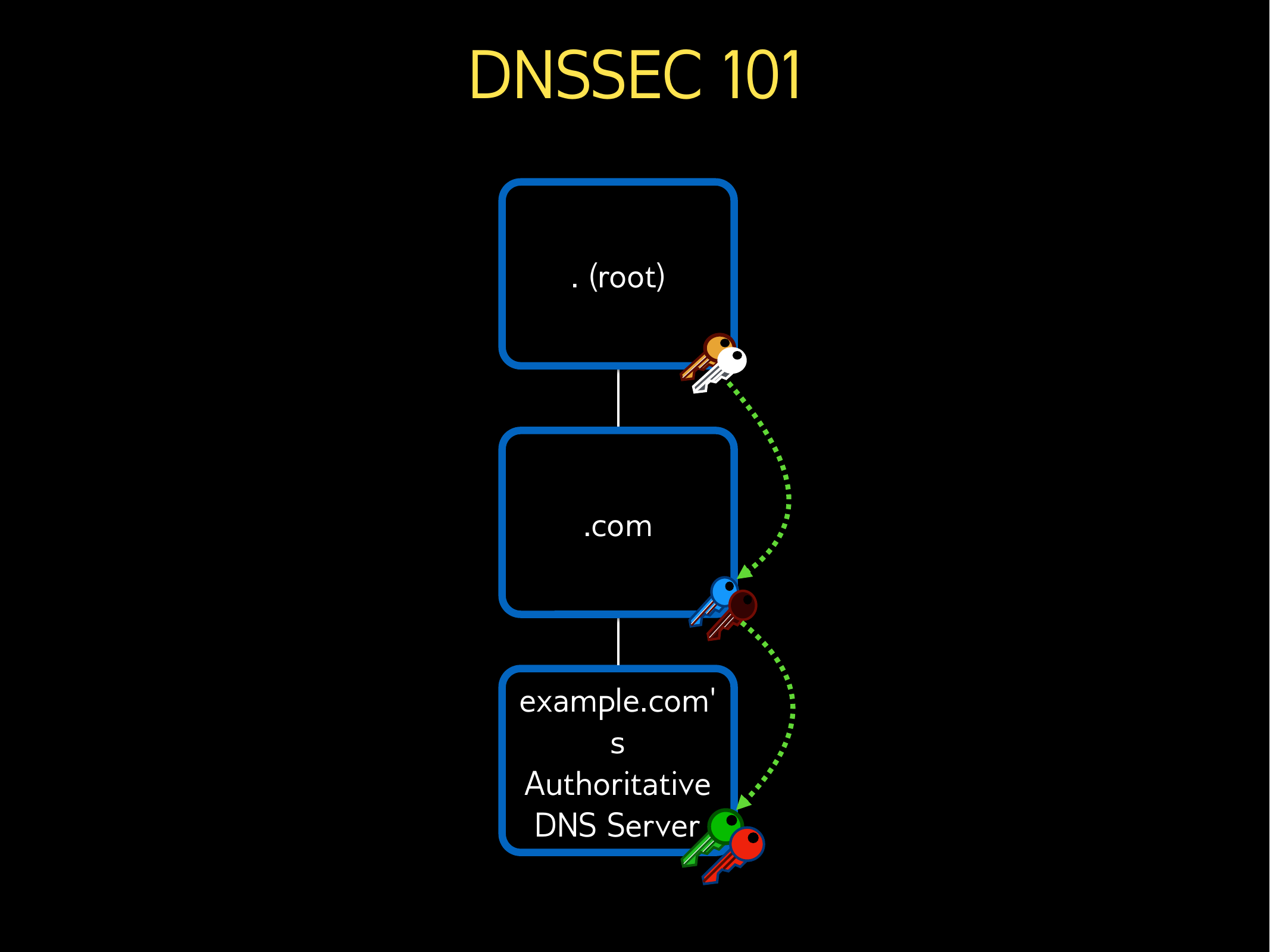

# DNSSEC 101
. (root)

.com

example.com's
Authoritative
DNS Server

14